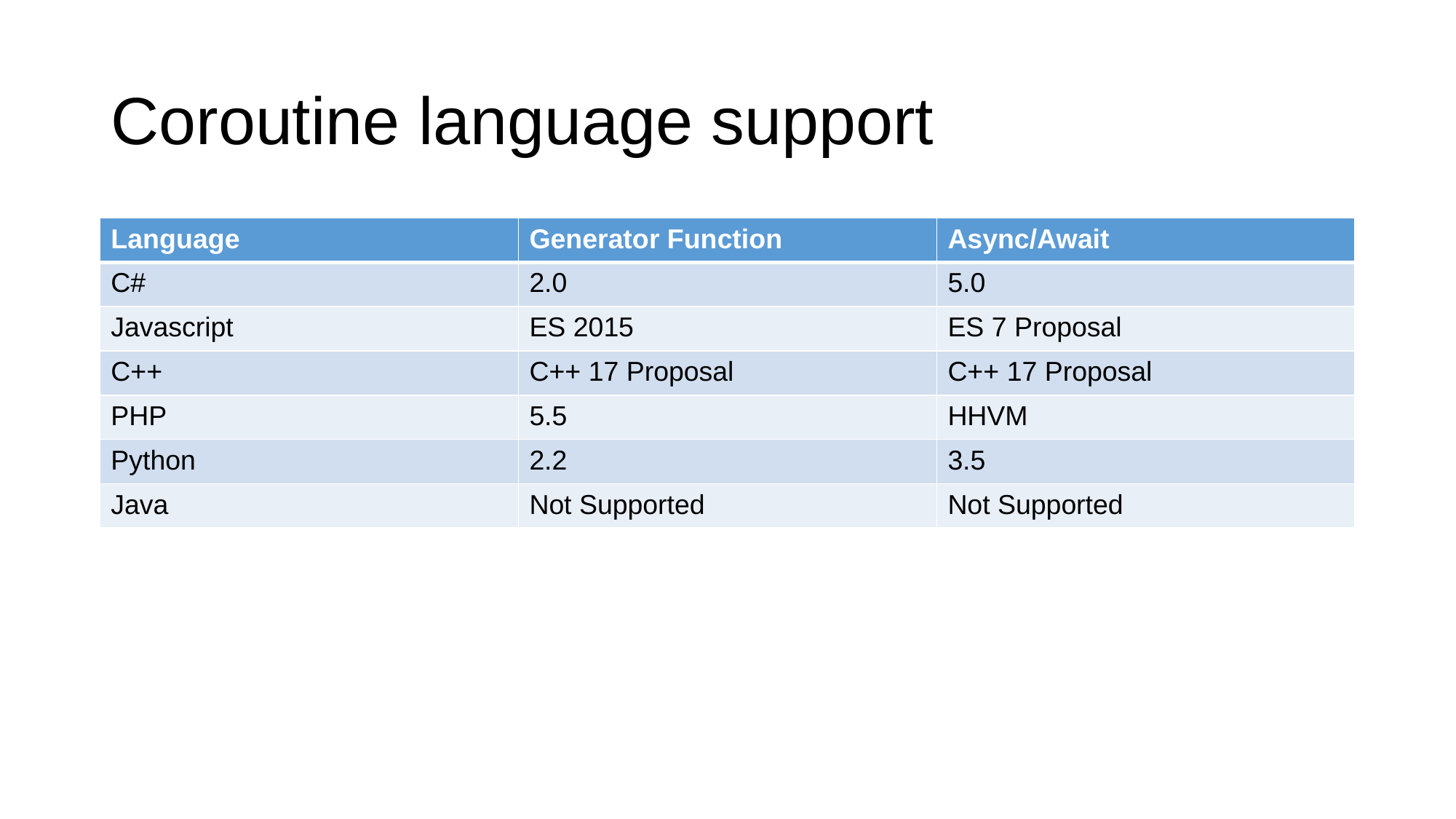

# Coroutine language support
| Language | Generator Function | Async/Await |
| --- | --- | --- |
| C# | 2.0 | 5.0 |
| Javascript | ES 2015 | ES 7 Proposal |
| C++ | C++ 17 Proposal | C++ 17 Proposal |
| PHP | 5.5 | HHVM |
| Python | 2.2 | 3.5 |
| Java | Not Supported | Not Supported |